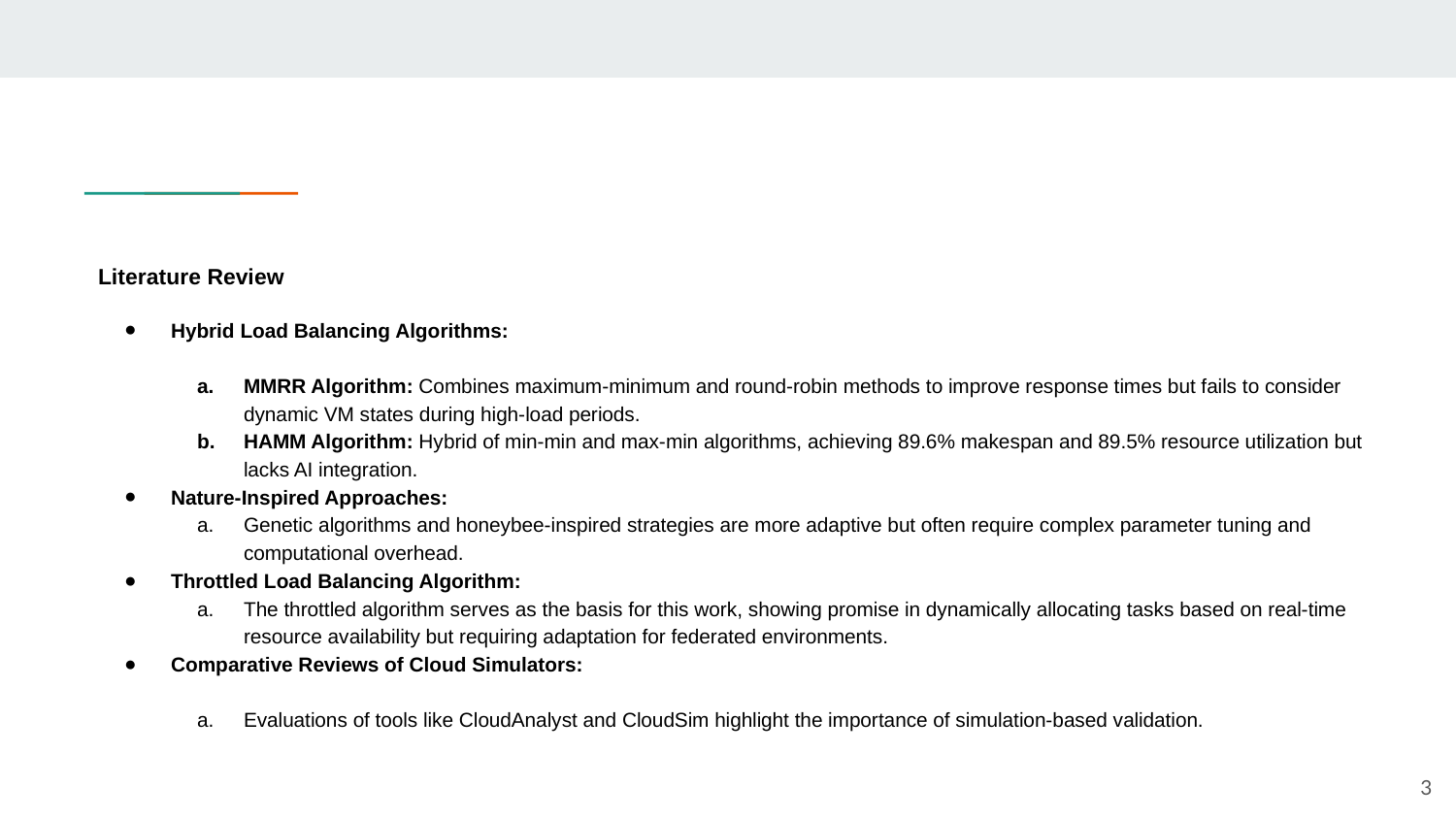

Literature Review
Hybrid Load Balancing Algorithms:
MMRR Algorithm: Combines maximum-minimum and round-robin methods to improve response times but fails to consider dynamic VM states during high-load periods.
HAMM Algorithm: Hybrid of min-min and max-min algorithms, achieving 89.6% makespan and 89.5% resource utilization but lacks AI integration.
Nature-Inspired Approaches:
Genetic algorithms and honeybee-inspired strategies are more adaptive but often require complex parameter tuning and computational overhead.
Throttled Load Balancing Algorithm:
The throttled algorithm serves as the basis for this work, showing promise in dynamically allocating tasks based on real-time resource availability but requiring adaptation for federated environments.
Comparative Reviews of Cloud Simulators:
Evaluations of tools like CloudAnalyst and CloudSim highlight the importance of simulation-based validation.

3